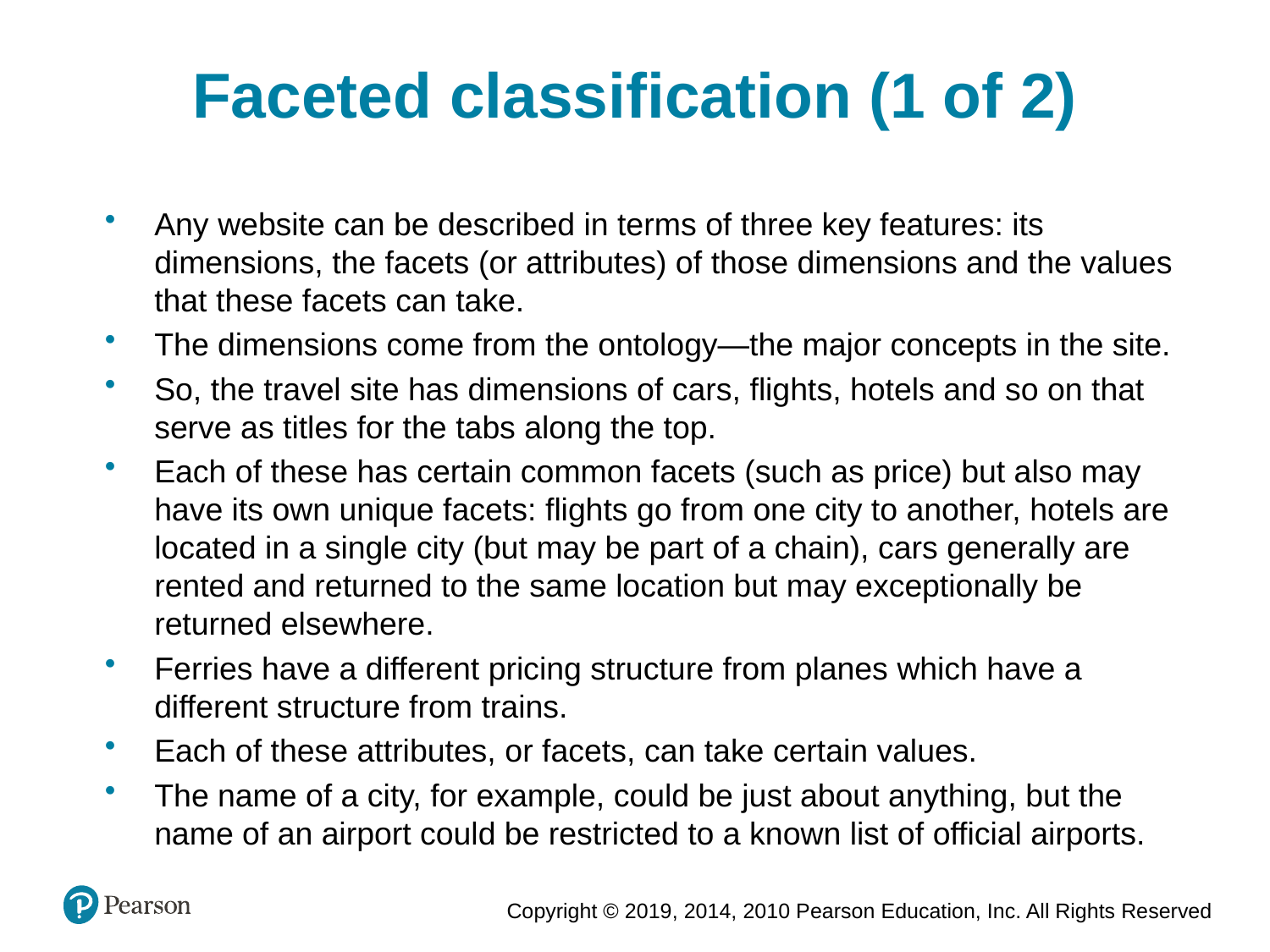

Faceted classification (1 of 2)
Any website can be described in terms of three key features: its dimensions, the facets (or attributes) of those dimensions and the values that these facets can take.
The dimensions come from the ontology—the major concepts in the site.
So, the travel site has dimensions of cars, flights, hotels and so on that serve as titles for the tabs along the top.
Each of these has certain common facets (such as price) but also may have its own unique facets: flights go from one city to another, hotels are located in a single city (but may be part of a chain), cars generally are rented and returned to the same location but may exceptionally be returned elsewhere.
Ferries have a different pricing structure from planes which have a different structure from trains.
Each of these attributes, or facets, can take certain values.
The name of a city, for example, could be just about anything, but the name of an airport could be restricted to a known list of official airports.